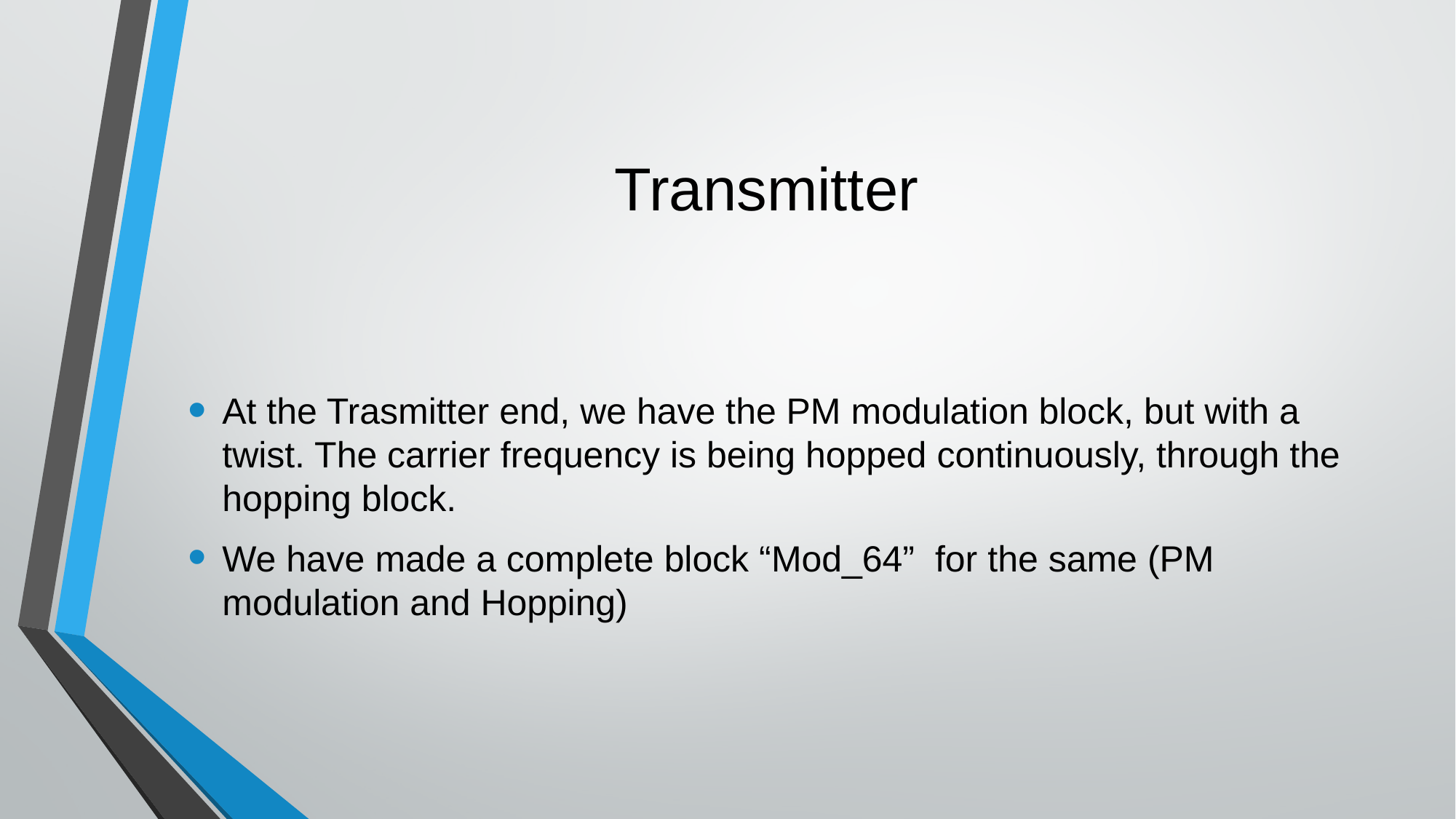

# Transmitter
At the Trasmitter end, we have the PM modulation block, but with a twist. The carrier frequency is being hopped continuously, through the hopping block.
We have made a complete block “Mod_64”  for the same (PM modulation and Hopping)